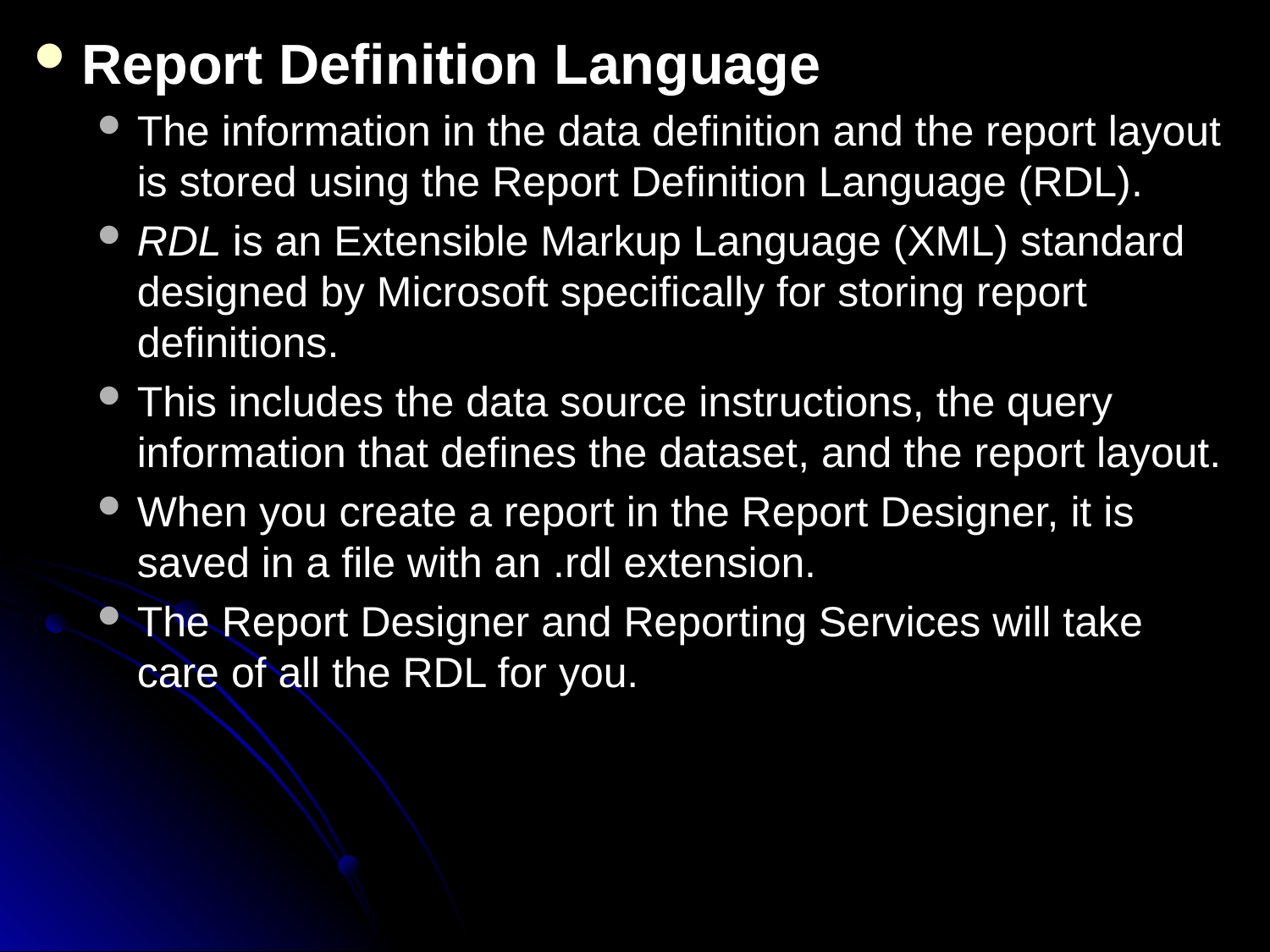

Report Definition Language
The information in the data definition and the report layout is stored using the Report Definition Language (RDL).
RDL is an Extensible Markup Language (XML) standard designed by Microsoft specifically for storing report definitions.
This includes the data source instructions, the query information that defines the dataset, and the report layout.
When you create a report in the Report Designer, it is saved in a file with an .rdl extension.
The Report Designer and Reporting Services will take care of all the RDL for you.